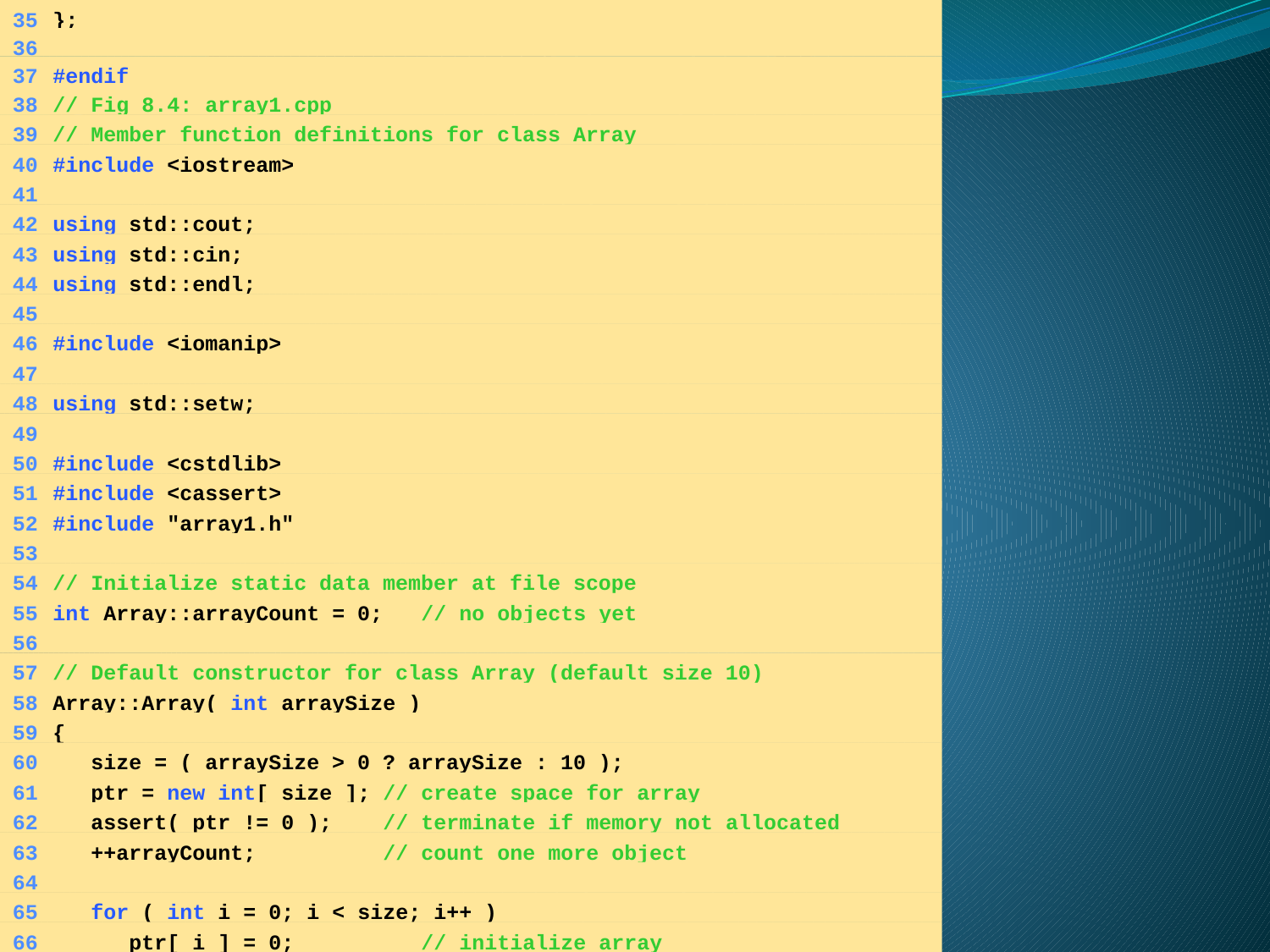

35	};

	36

	37	#endif

	38	// Fig 8.4: array1.cpp

	39	// Member function definitions for class Array

	40	#include <iostream>

	41

	42	using std::cout;

	43	using std::cin;

	44	using std::endl;

	45

	46	#include <iomanip>

	47

	48	using std::setw;

	49

	50	#include <cstdlib>

	51	#include <cassert>

	52	#include "array1.h"

	53

	54	// Initialize static data member at file scope

	55	int Array::arrayCount = 0;   // no objects yet

	56

	57	// Default constructor for class Array (default size 10)

	58	Array::Array( int arraySize )

	59	{

	60	   size = ( arraySize > 0 ? arraySize : 10 );

	61	   ptr = new int[ size ]; // create space for array

	62	   assert( ptr != 0 );    // terminate if memory not allocated

	63	   ++arrayCount;          // count one more object

	64

	65	   for ( int i = 0; i < size; i++ )

	66	      ptr[ i ] = 0;          // initialize array